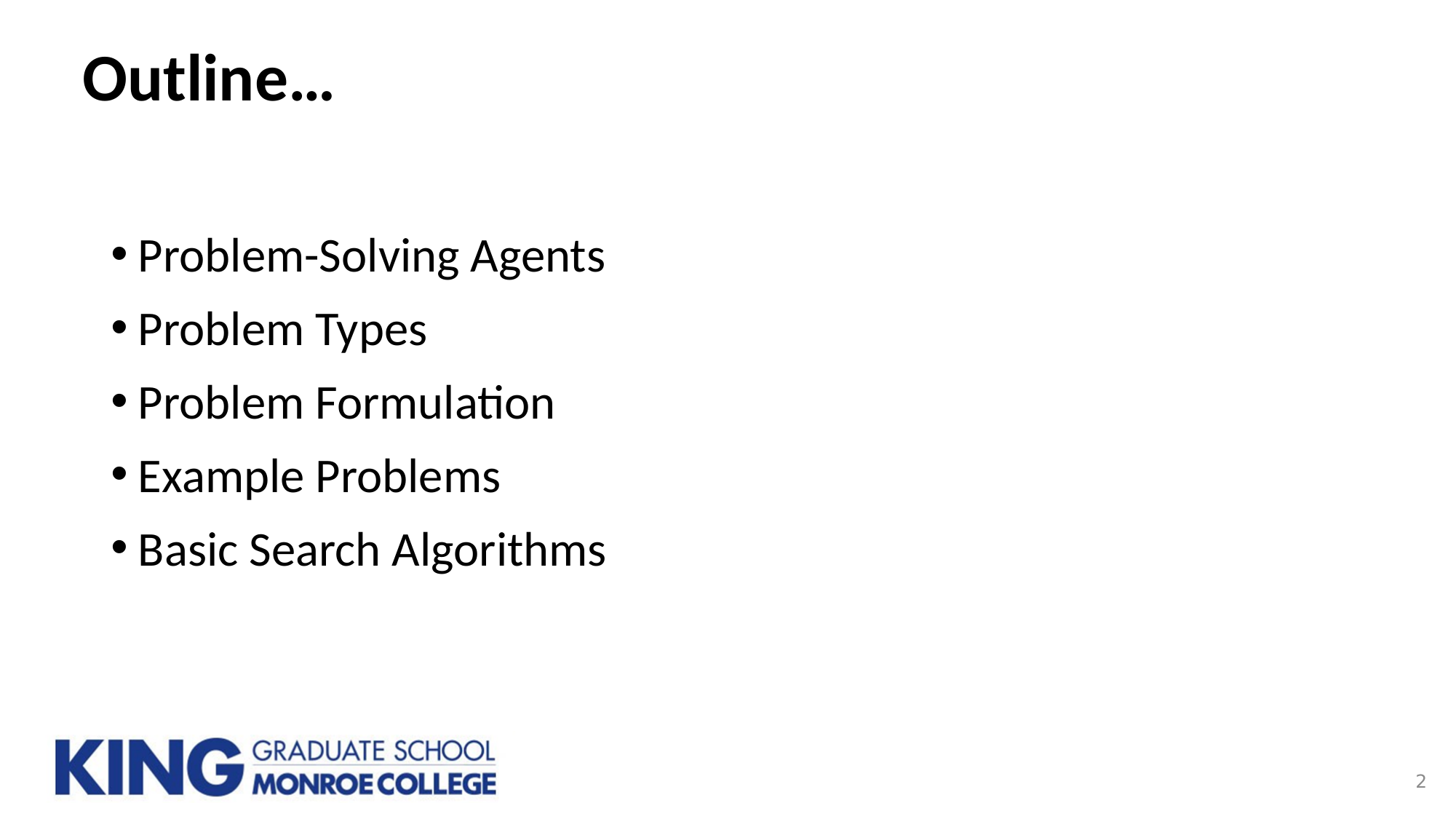

# Outline…
Problem-Solving Agents
Problem Types
Problem Formulation
Example Problems
Basic Search Algorithms
2